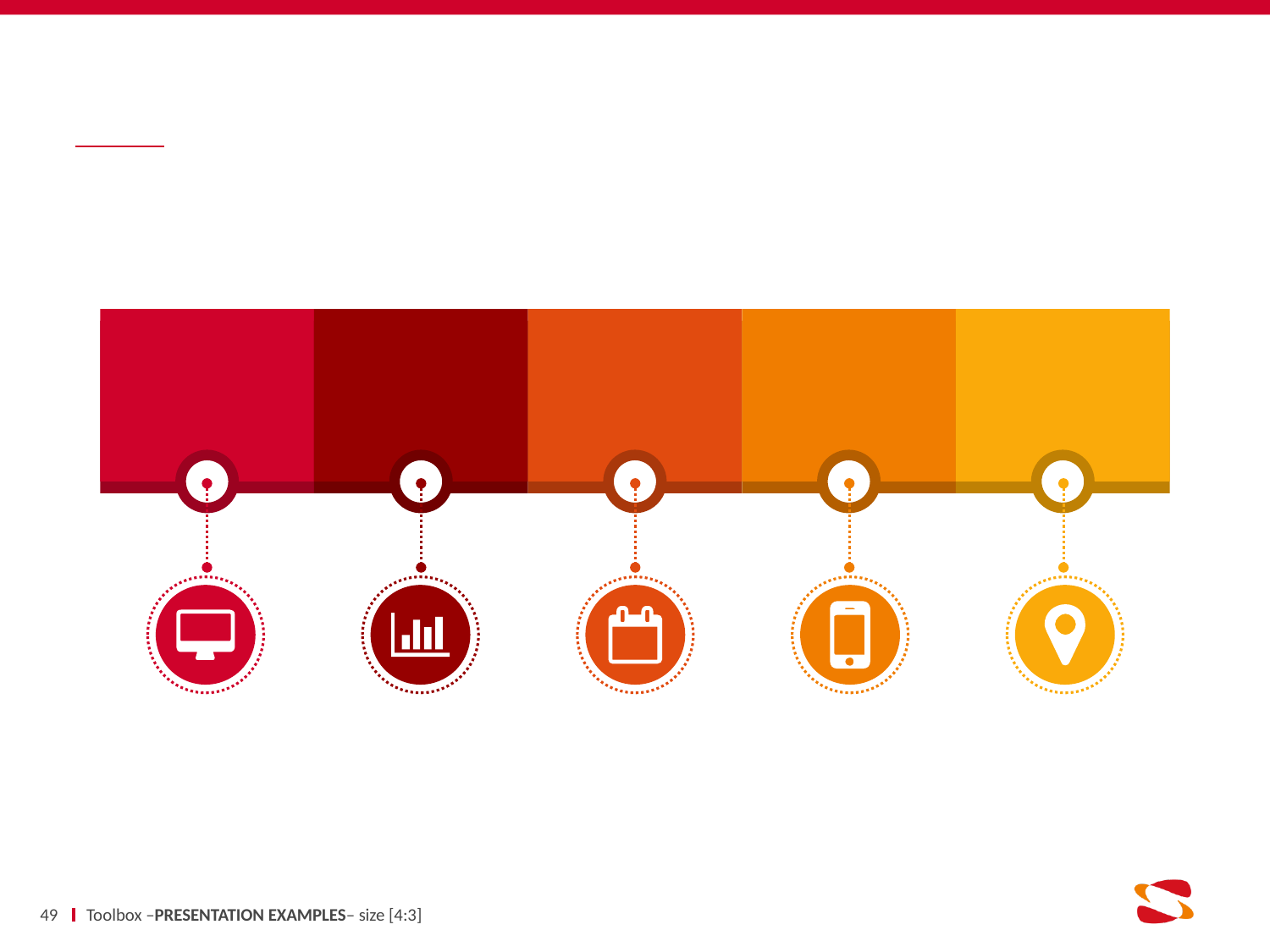

#

49
Toolbox –PRESENTATION EXAMPLES– size [4:3]